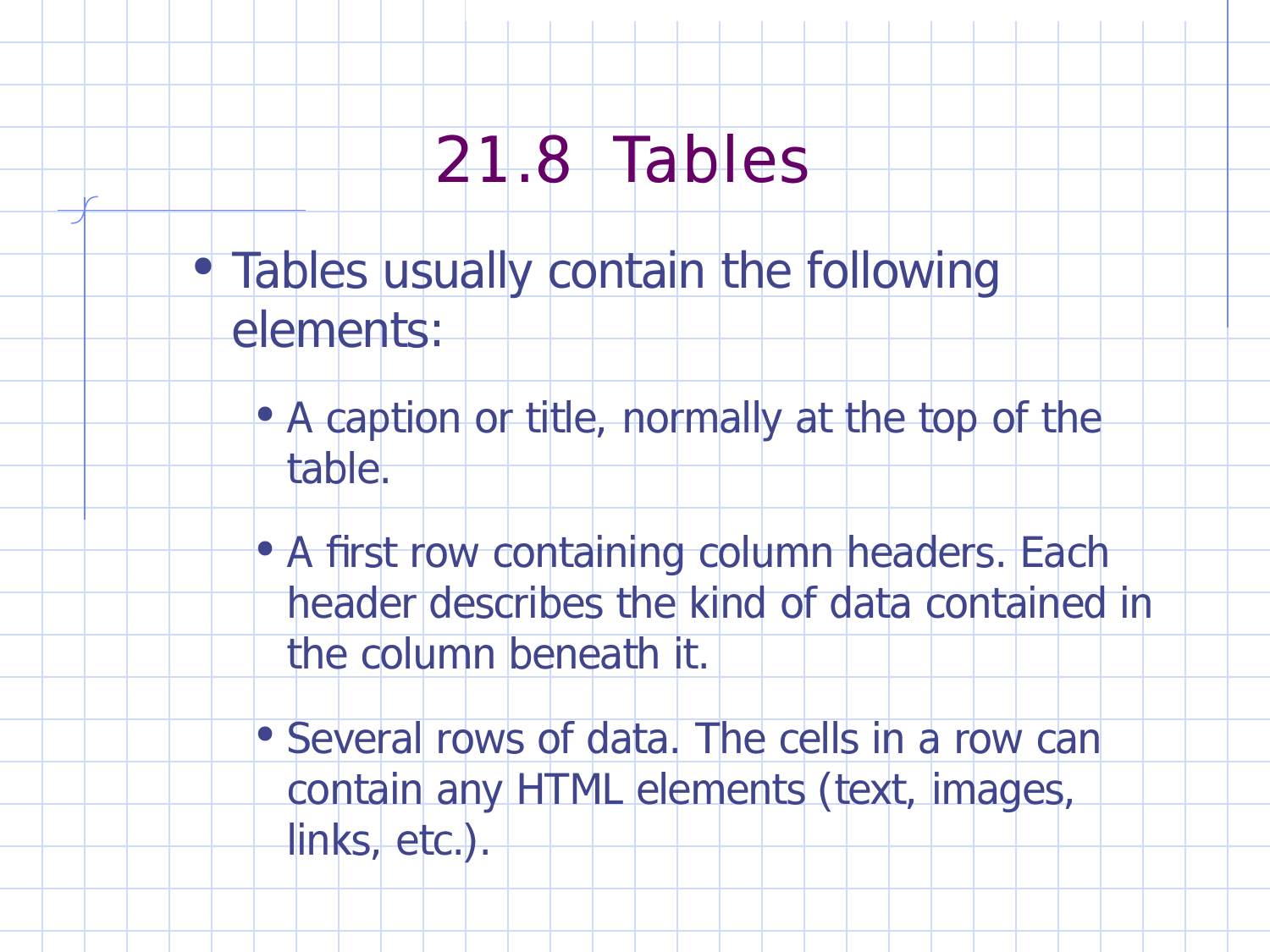

# 21.8  Tables
Tables usually contain the following elements:

A caption or title, normally at the top of the table.

A first row containing column headers. Each header describes the kind of data contained in the column beneath it.

Several rows of data. The cells in a row can contain any HTML elements (text, images, links, etc.).